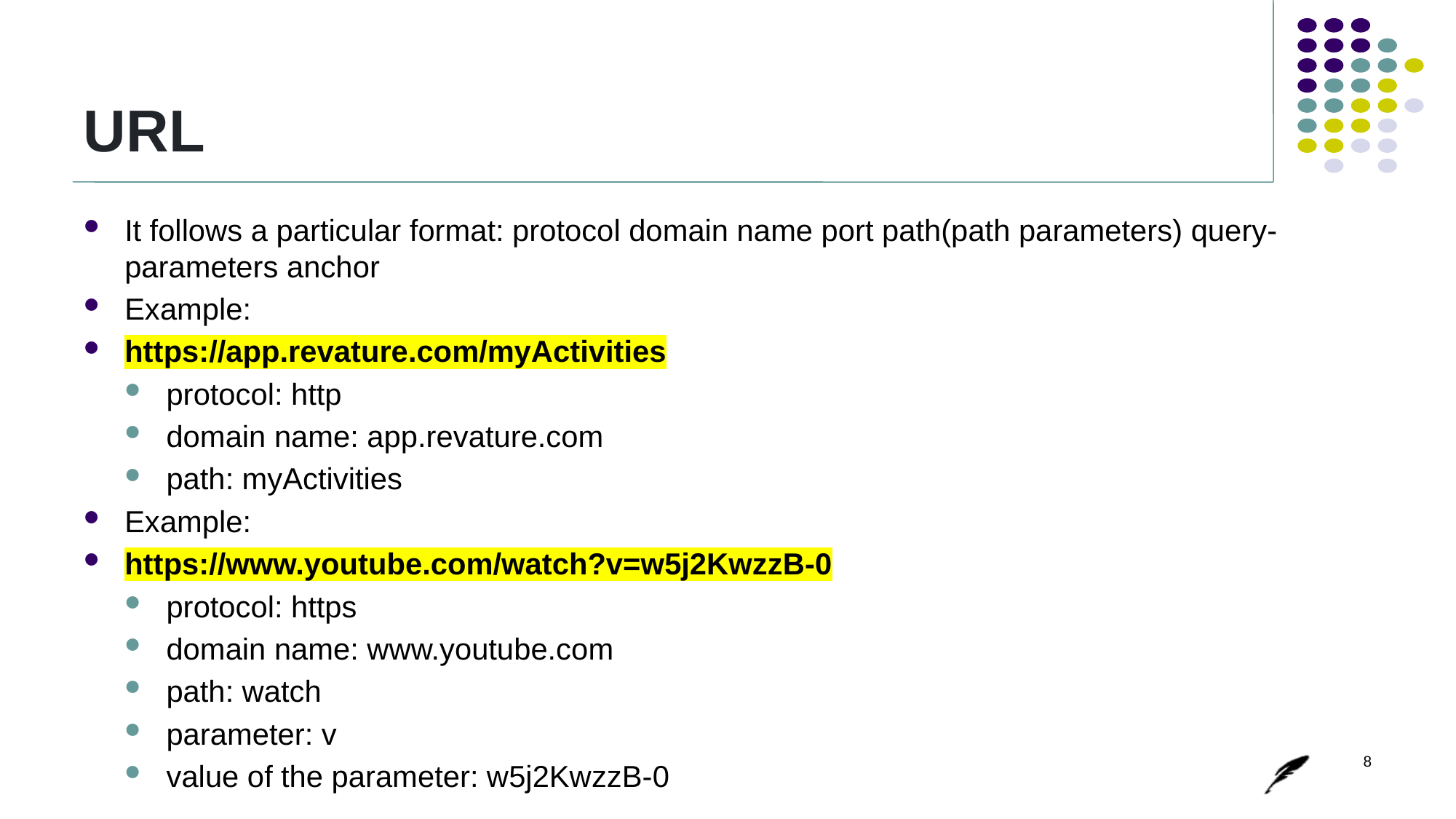

# URL
It follows a particular format: protocol domain name port path(path parameters) query-parameters anchor
Example:
https://app.revature.com/myActivities
protocol: http
domain name: app.revature.com
path: myActivities
Example:
https://www.youtube.com/watch?v=w5j2KwzzB-0
protocol: https
domain name: www.youtube.com
path: watch
parameter: v
value of the parameter: w5j2KwzzB-0
8